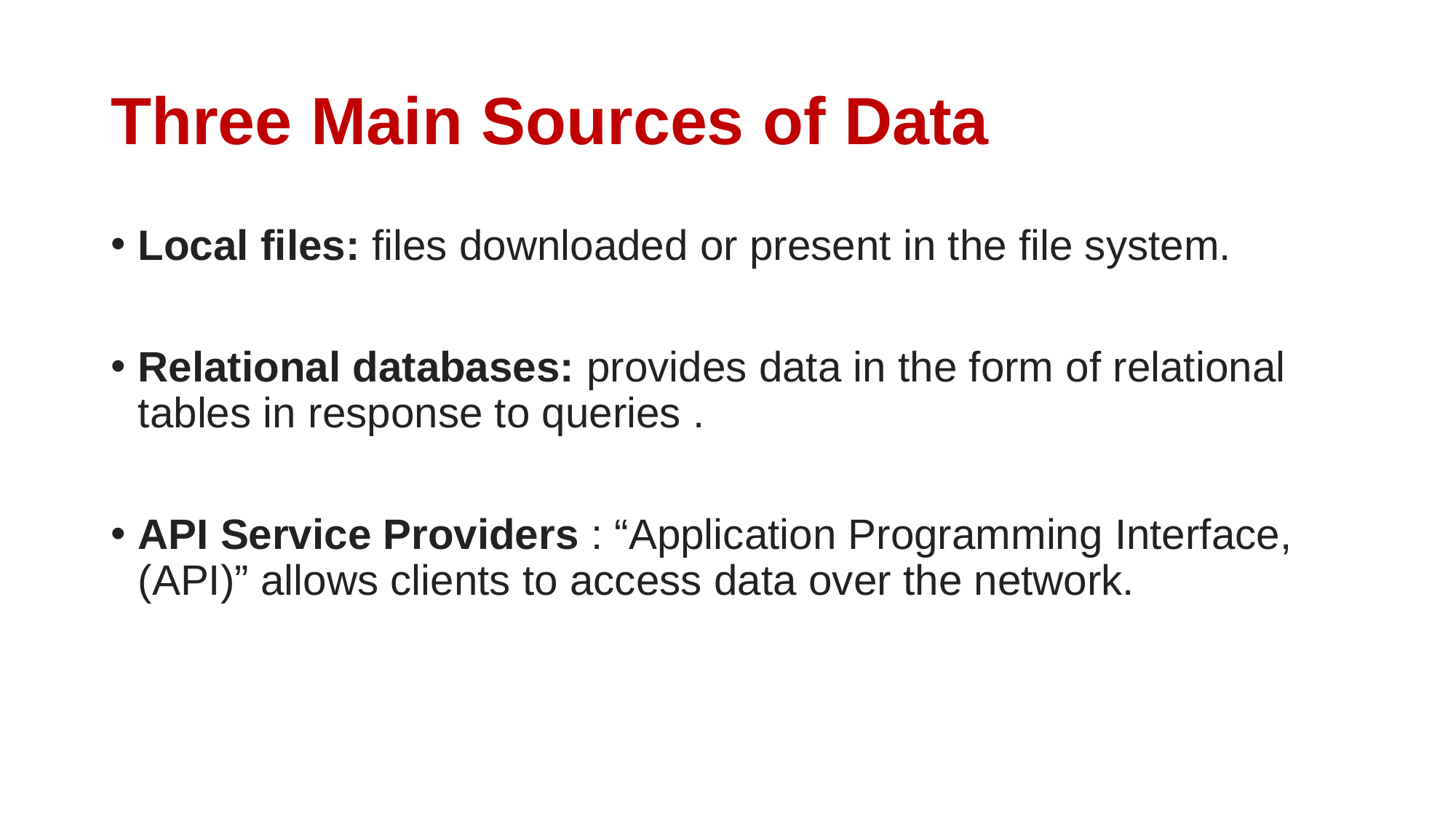

# Three Main Sources of Data
Local files: files downloaded or present in the file system.

Relational databases: provides data in the form of relational tables in response to queries .

API Service Providers : “Application Programming Interface, (API)” allows clients to access data over the network.